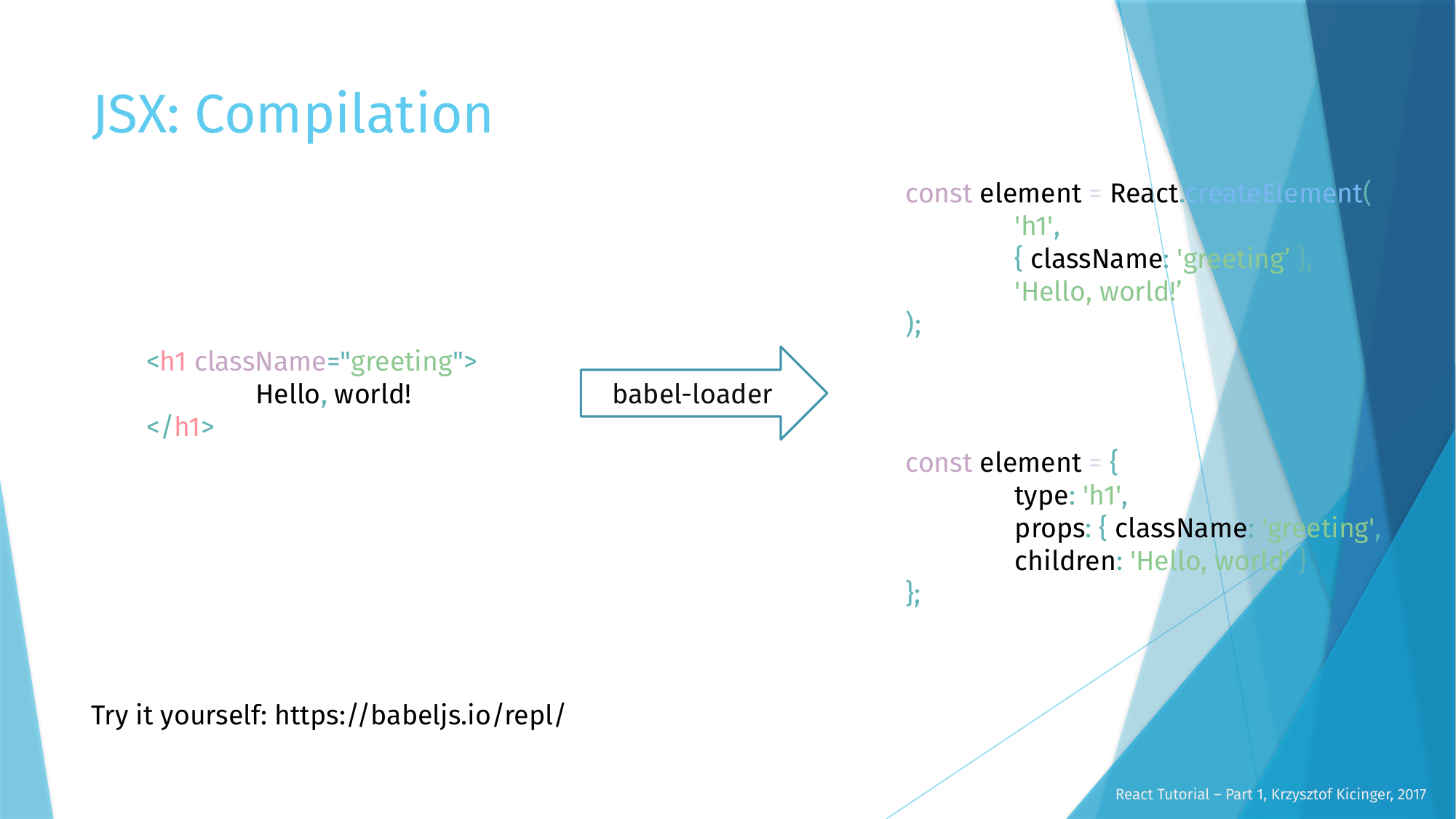

# JSX: Compilation
const element = React.createElement(
	'h1',
	{ className: 'greeting’ },
	'Hello, world!’
);
<h1 className="greeting"> 	Hello, world!
</h1>
babel-loader
const element = {
	type: 'h1',
	props: { className: 'greeting',
	children: 'Hello, world' }
};
Try it yourself: https://babeljs.io/repl/
React Tutorial – Part 1, Krzysztof Kicinger, 2017